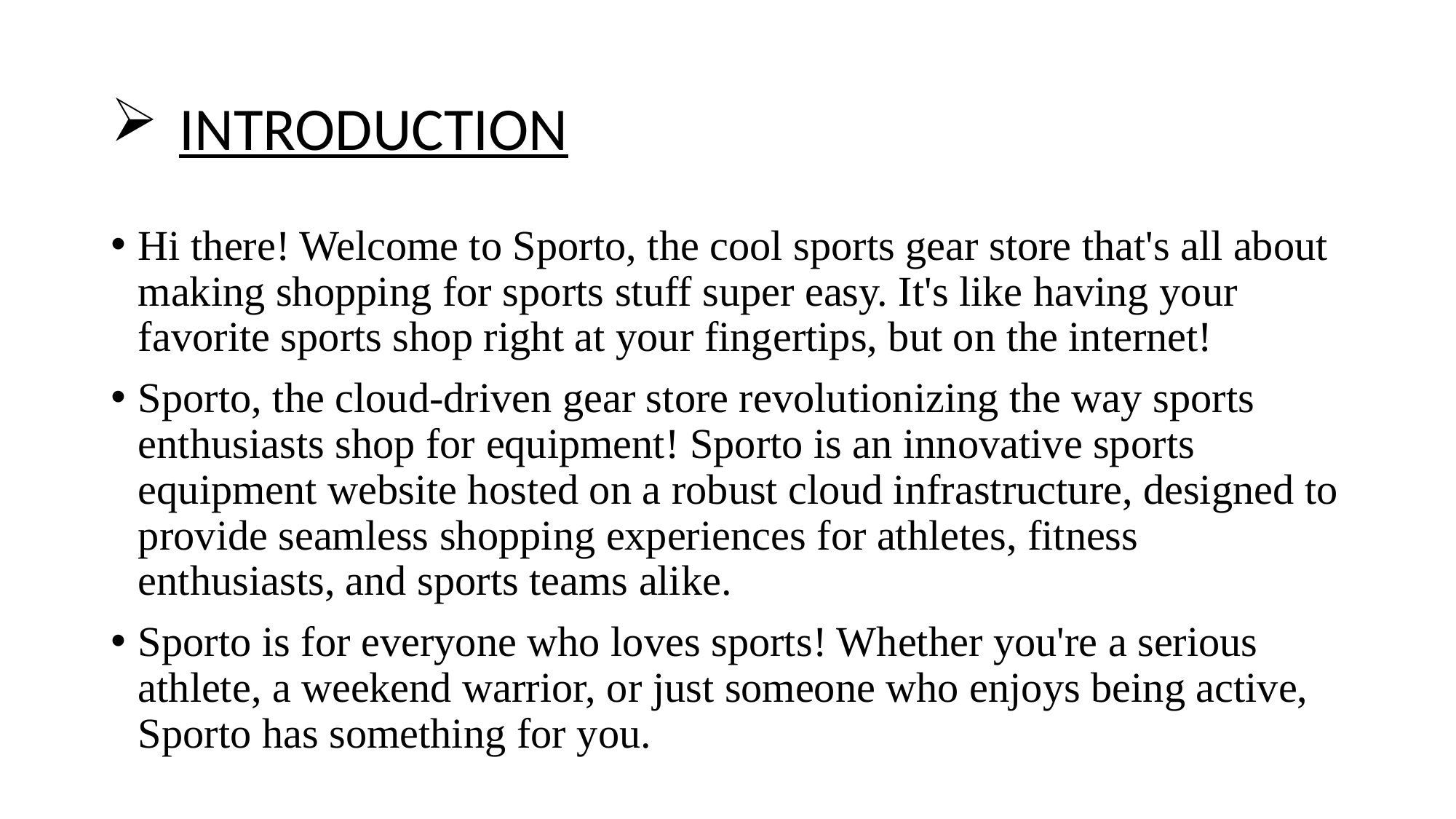

# INTRODUCTION
Hi there! Welcome to Sporto, the cool sports gear store that's all about making shopping for sports stuff super easy. It's like having your favorite sports shop right at your fingertips, but on the internet!
Sporto, the cloud-driven gear store revolutionizing the way sports enthusiasts shop for equipment! Sporto is an innovative sports equipment website hosted on a robust cloud infrastructure, designed to provide seamless shopping experiences for athletes, fitness enthusiasts, and sports teams alike.
Sporto is for everyone who loves sports! Whether you're a serious athlete, a weekend warrior, or just someone who enjoys being active, Sporto has something for you.